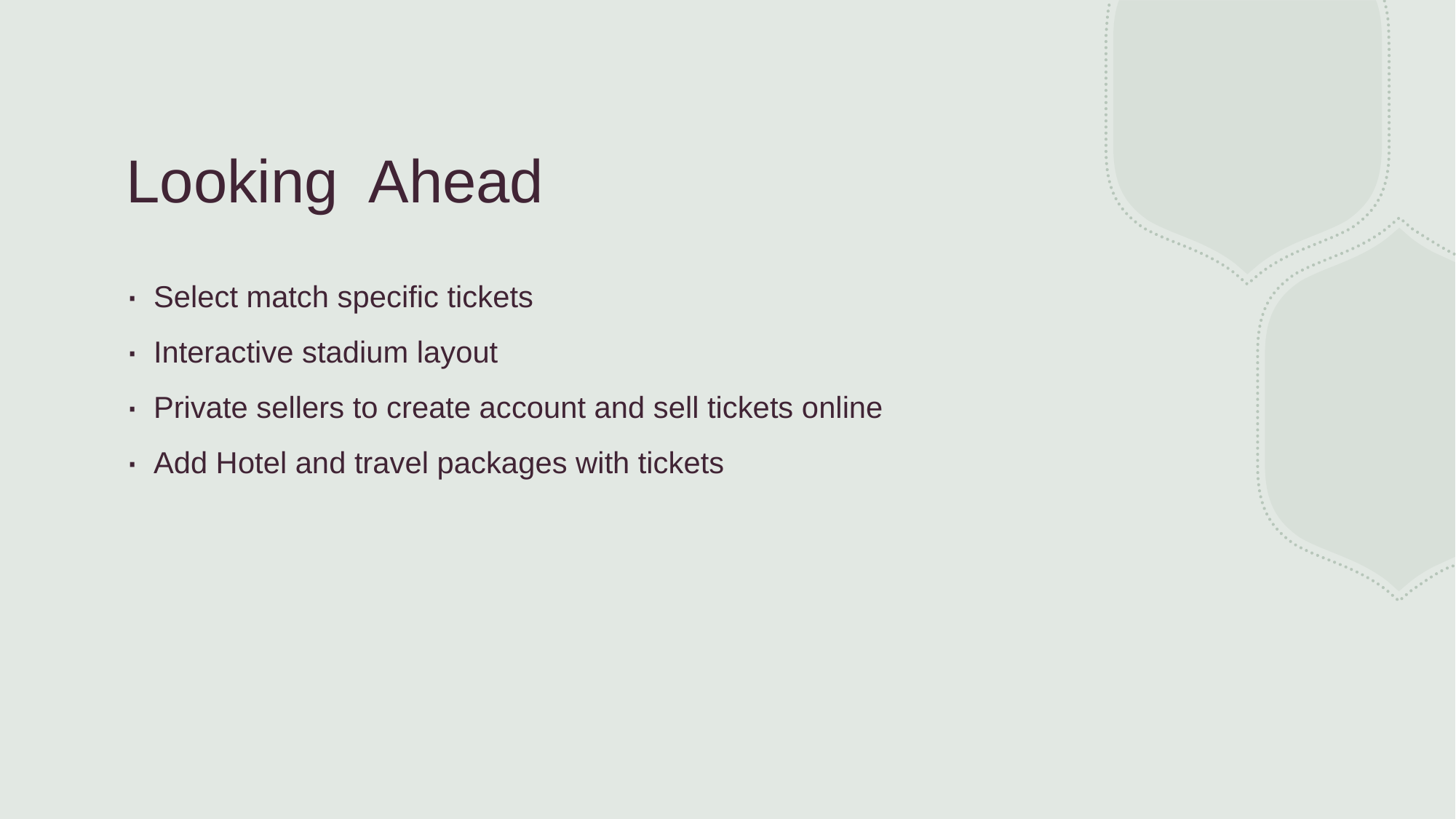

# Looking  Ahead
Select match specific tickets
Interactive stadium layout
Private sellers to create account and sell tickets online
Add Hotel and travel packages with tickets